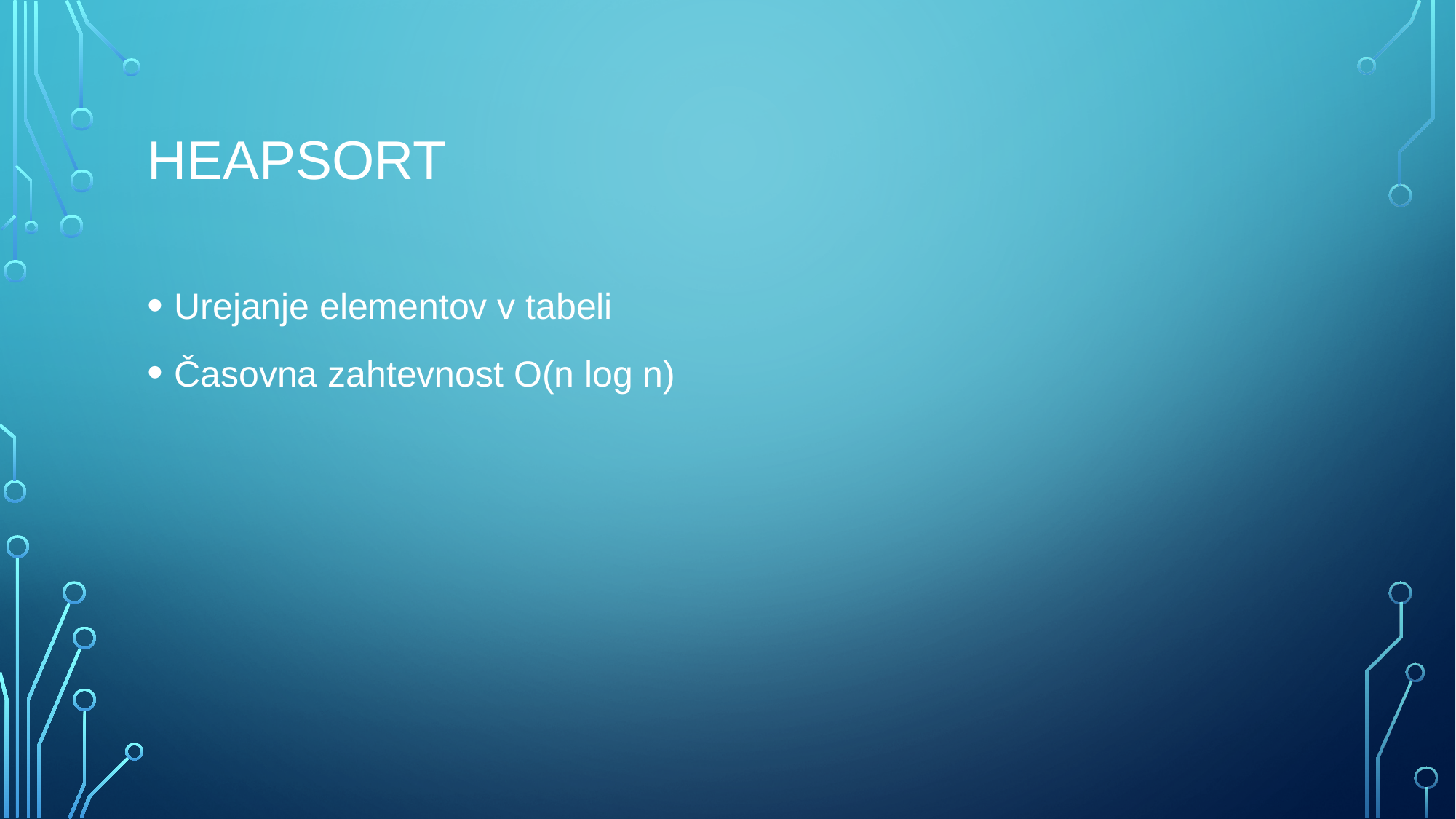

# heapsort
Urejanje elementov v tabeli
Časovna zahtevnost O(n log n)